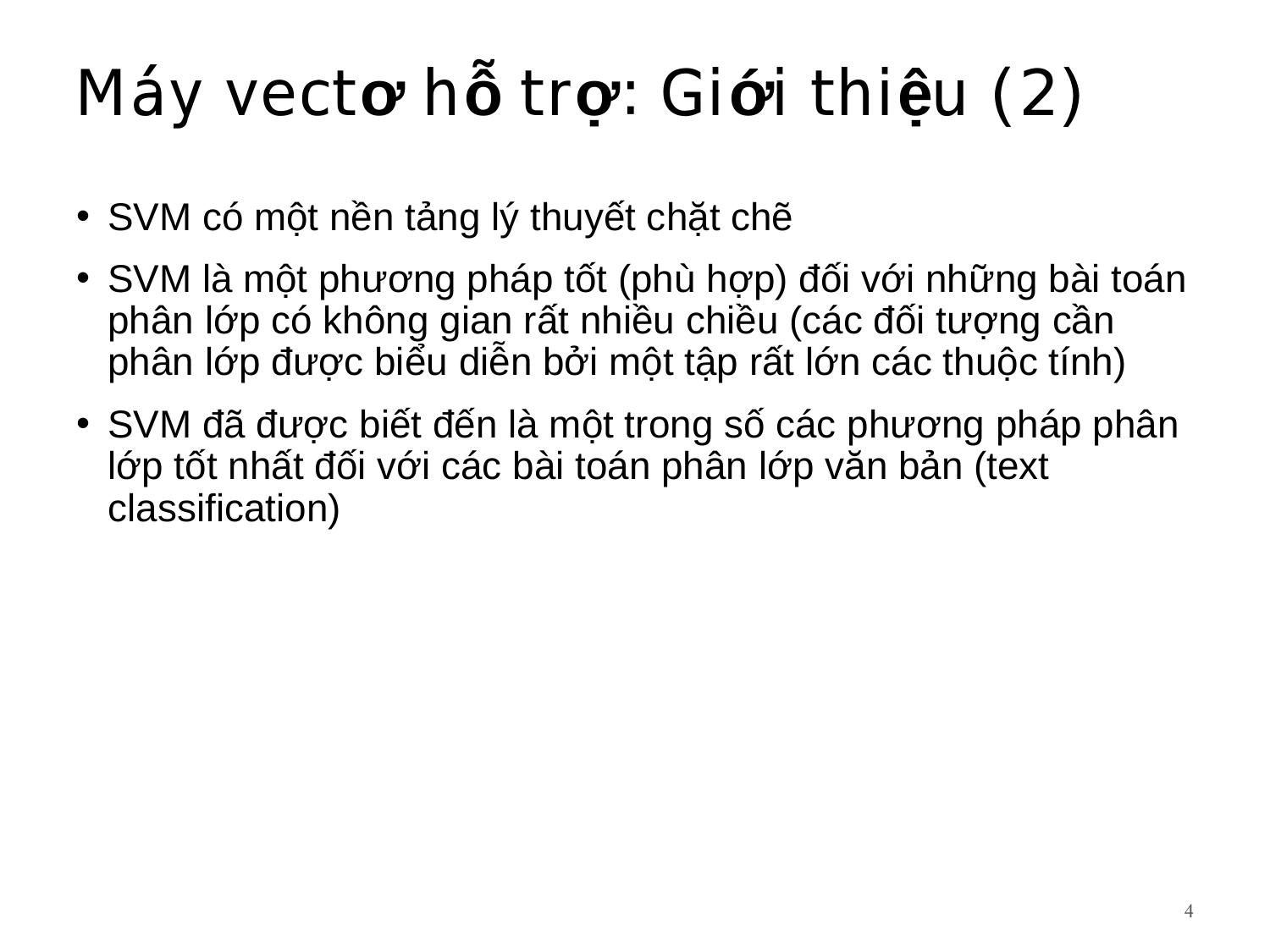

# Máy vectơ hỗ trợ: Giới thiệu (2)
SVM có một nền tảng lý thuyết chặt chẽ
SVM là một phương pháp tốt (phù hợp) đối với những bài toán phân lớp có không gian rất nhiều chiều (các đối tượng cần phân lớp được biểu diễn bởi một tập rất lớn các thuộc tính)
SVM đã được biết đến là một trong số các phương pháp phân lớp tốt nhất đối với các bài toán phân lớp văn bản (text classification)
4